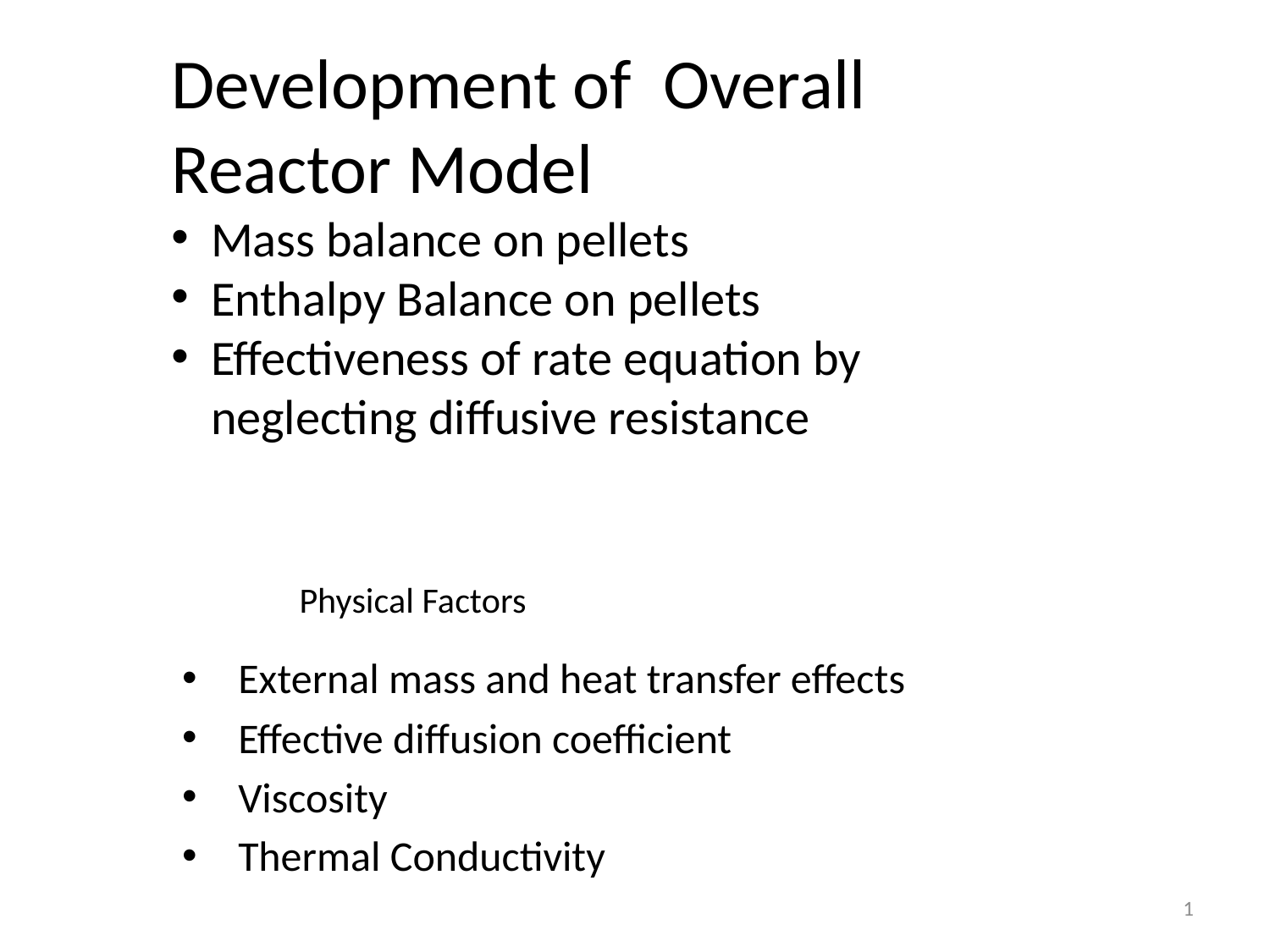

Development of  Overall Reactor Model
Mass balance on pellets
Enthalpy Balance on pellets
Effectiveness of rate equation by neglecting diffusive resistance

# Physical Factors
External mass and heat transfer effects
Effective diffusion coefficient
Viscosity
Thermal Conductivity
1